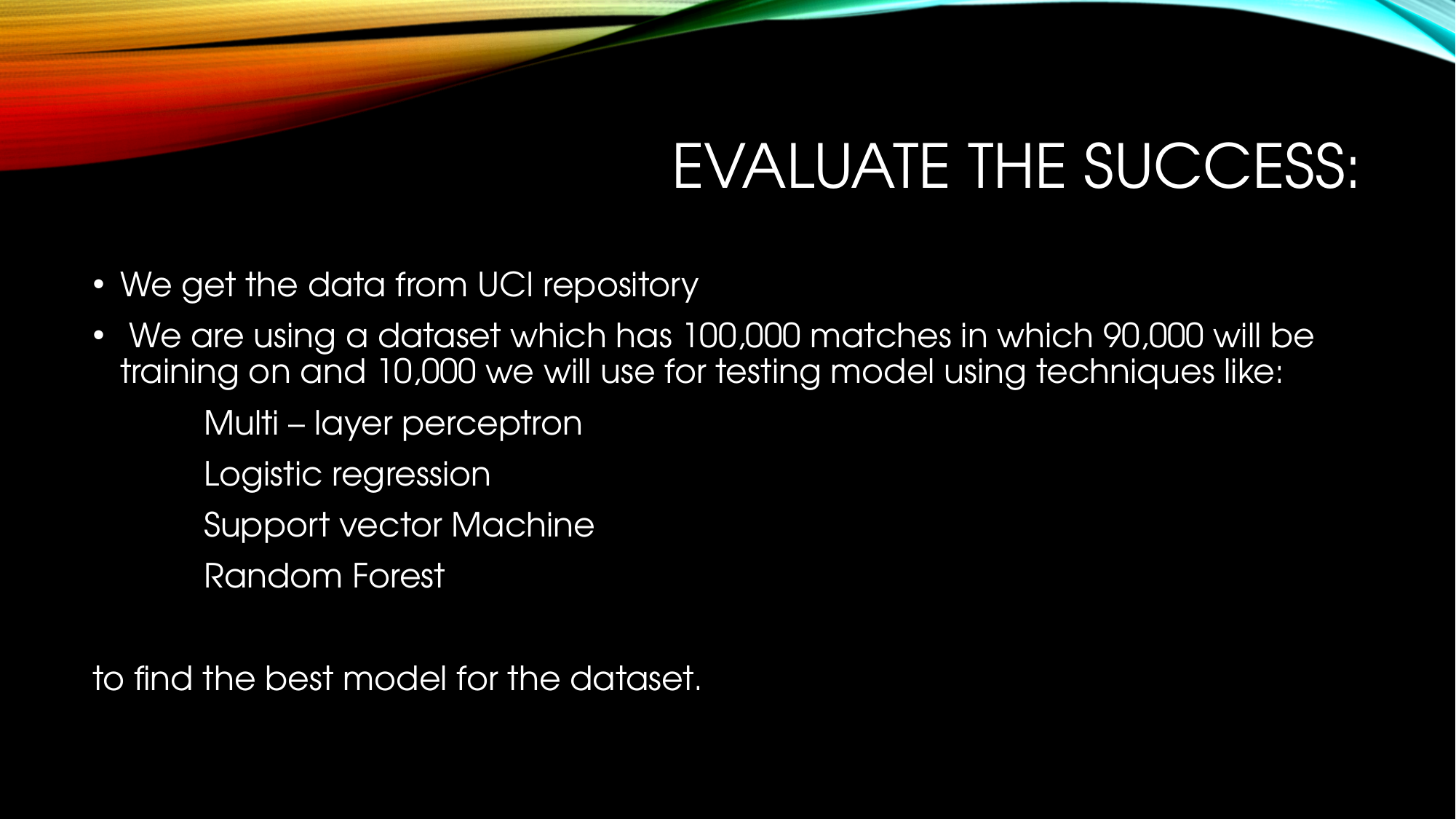

# Evaluate the success:
We get the data from UCI repository
 We are using a dataset which has 100,000 matches in which 90,000 will be training on and 10,000 we will use for testing model using techniques like:
            Multi – layer perceptron
            Logistic regression
            Support vector Machine
            Random Forest

to find the best model for the dataset.